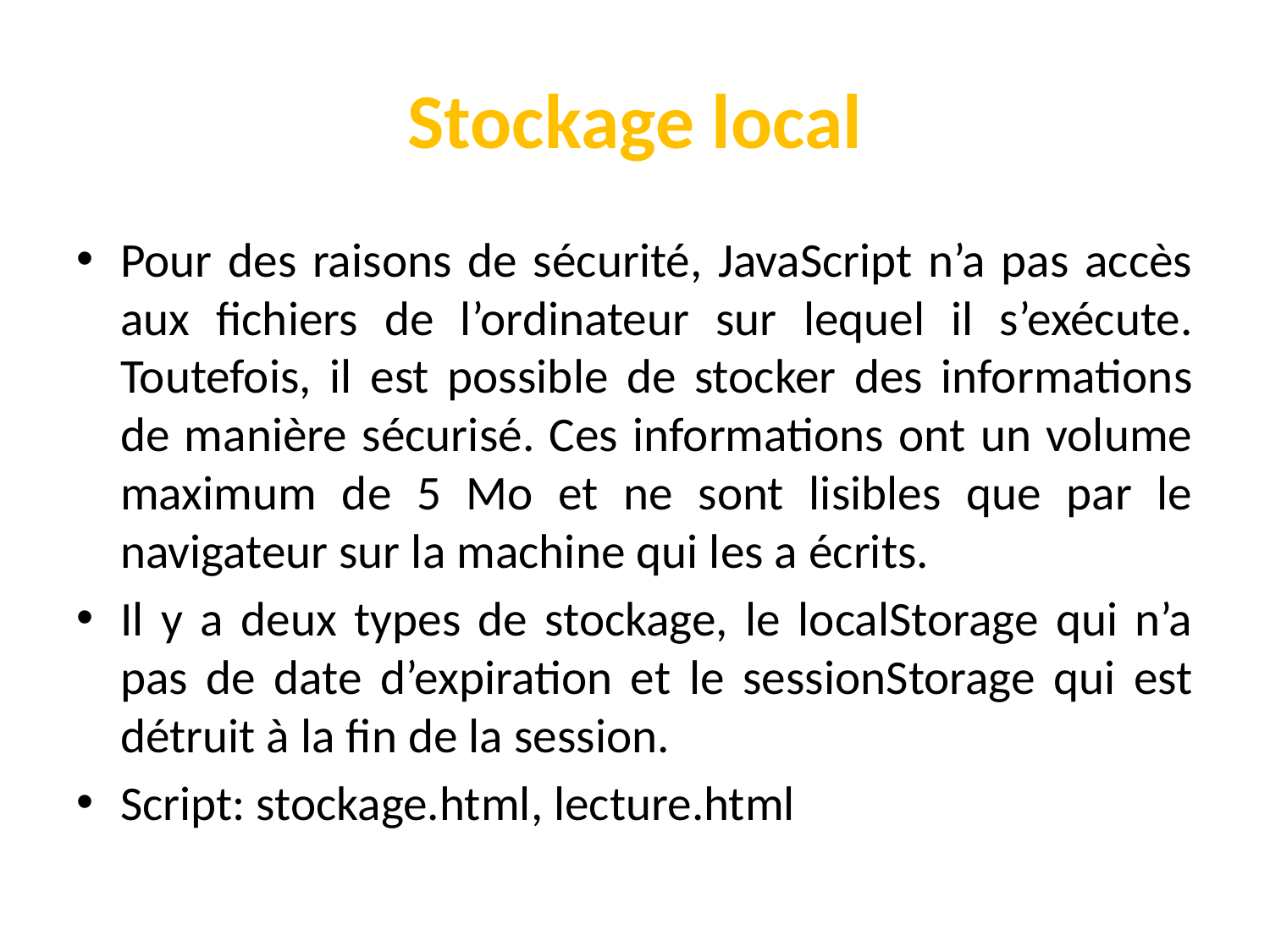

# Stockage local
Pour des raisons de sécurité, JavaScript n’a pas accès aux fichiers de l’ordinateur sur lequel il s’exécute. Toutefois, il est possible de stocker des informations de manière sécurisé. Ces informations ont un volume maximum de 5 Mo et ne sont lisibles que par le navigateur sur la machine qui les a écrits.
Il y a deux types de stockage, le localStorage qui n’a pas de date d’expiration et le sessionStorage qui est détruit à la fin de la session.
Script: stockage.html, lecture.html